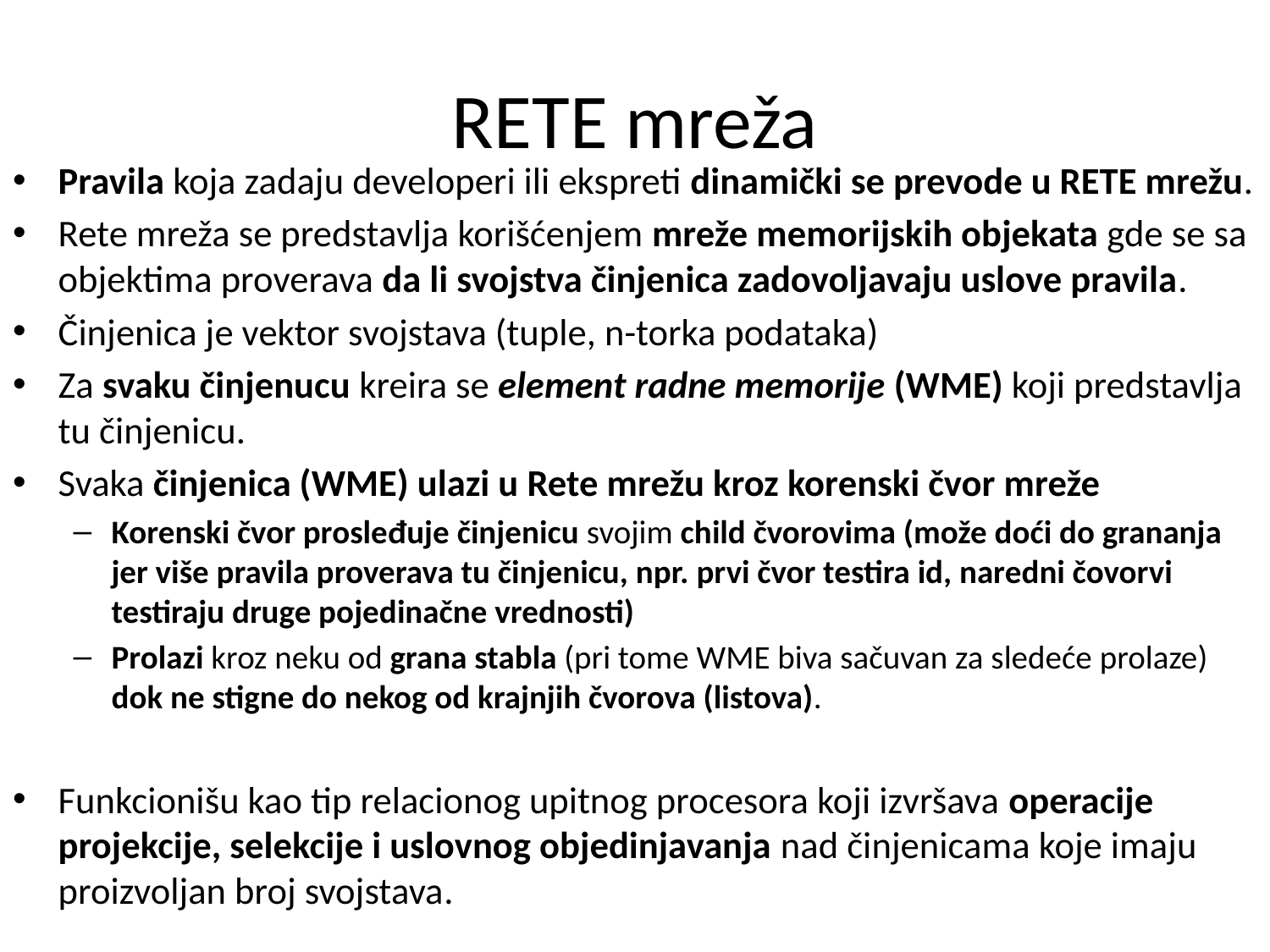

# RETE mreža
Pravila koja zadaju developeri ili ekspreti dinamički se prevode u RETE mrežu.
Rete mreža se predstavlja korišćenjem mreže memorijskih objekata gde se sa objektima proverava da li svojstva činjenica zadovoljavaju uslove pravila.
Činjenica je vektor svojstava (tuple, n-torka podataka)
Za svaku činjenucu kreira se element radne memorije (WME) koji predstavlja tu činjenicu.
Svaka činjenica (WME) ulazi u Rete mrežu kroz korenski čvor mreže
Korenski čvor prosleđuje činjenicu svojim child čvorovima (može doći do grananja jer više pravila proverava tu činjenicu, npr. prvi čvor testira id, naredni čovorvi testiraju druge pojedinačne vrednosti)
Prolazi kroz neku od grana stabla (pri tome WME biva sačuvan za sledeće prolaze) dok ne stigne do nekog od krajnjih čvorova (listova).

Funkcionišu kao tip relacionog upitnog procesora koji izvršava operacije projekcije, selekcije i uslovnog objedinjavanja nad činjenicama koje imaju proizvoljan broj svojstava.